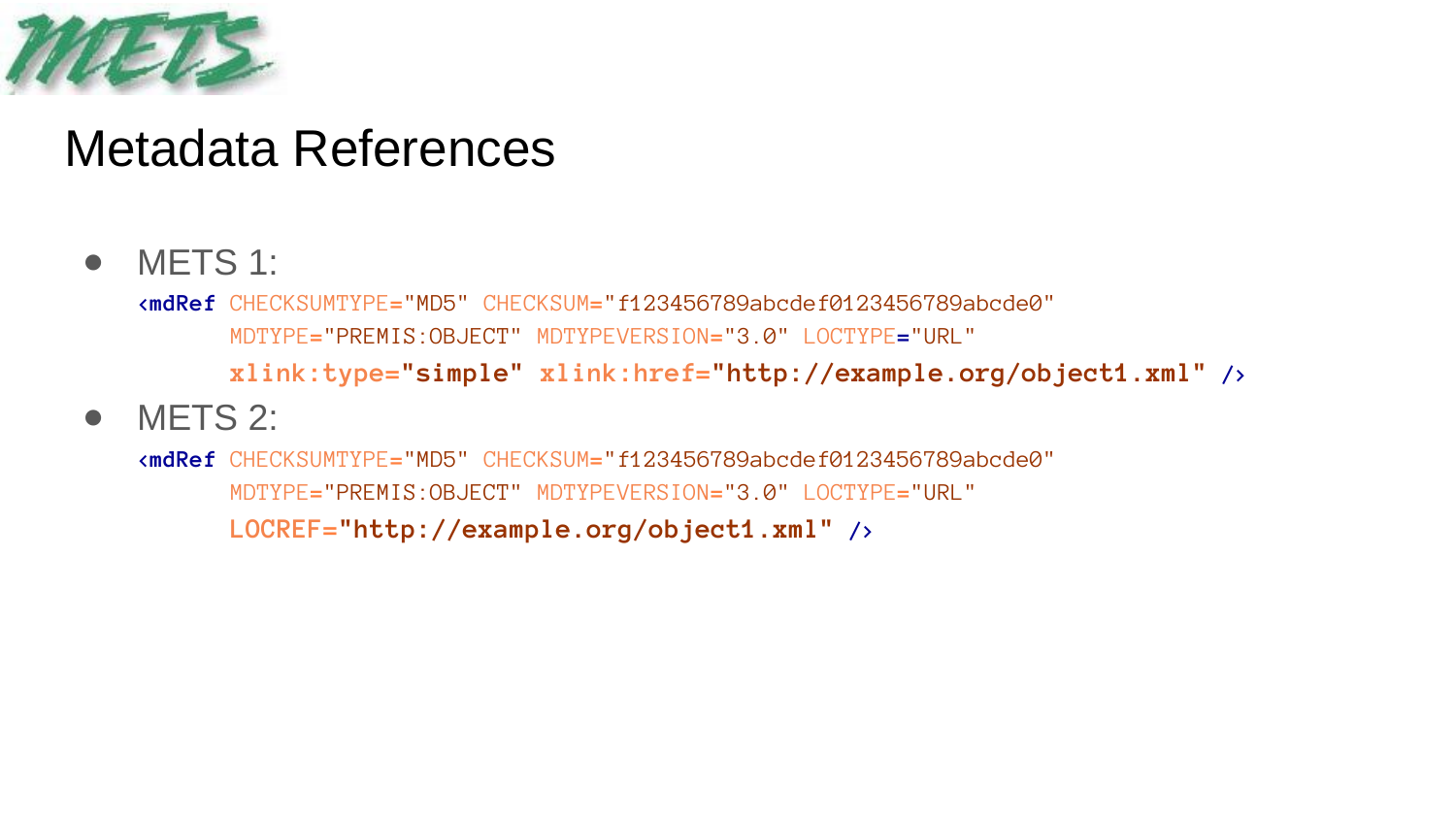

# Metadata References
METS 1:
<mdRef CHECKSUMTYPE="MD5" CHECKSUM="f123456789abcdef0123456789abcde0"
       MDTYPE="PREMIS:OBJECT" MDTYPEVERSION="3.0" LOCTYPE="URL"
       xlink:type="simple" xlink:href="http://example.org/object1.xml" />
METS 2:
<mdRef CHECKSUMTYPE="MD5" CHECKSUM="f123456789abcdef0123456789abcde0"
       MDTYPE="PREMIS:OBJECT" MDTYPEVERSION="3.0" LOCTYPE="URL"
       LOCREF="http://example.org/object1.xml" />